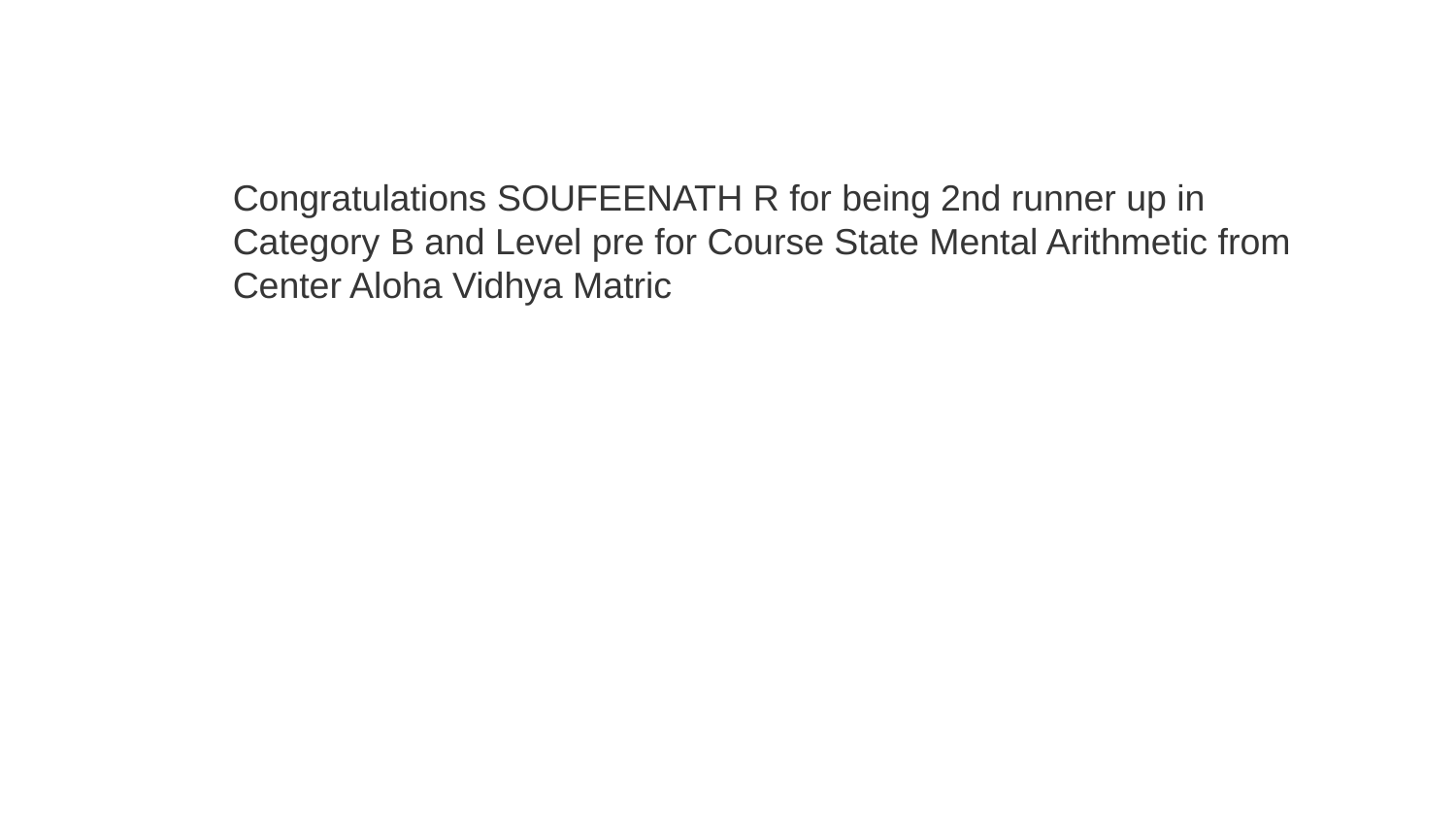

Congratulations SOUFEENATH R for being 2nd runner up in Category B and Level pre for Course State Mental Arithmetic from Center Aloha Vidhya Matric